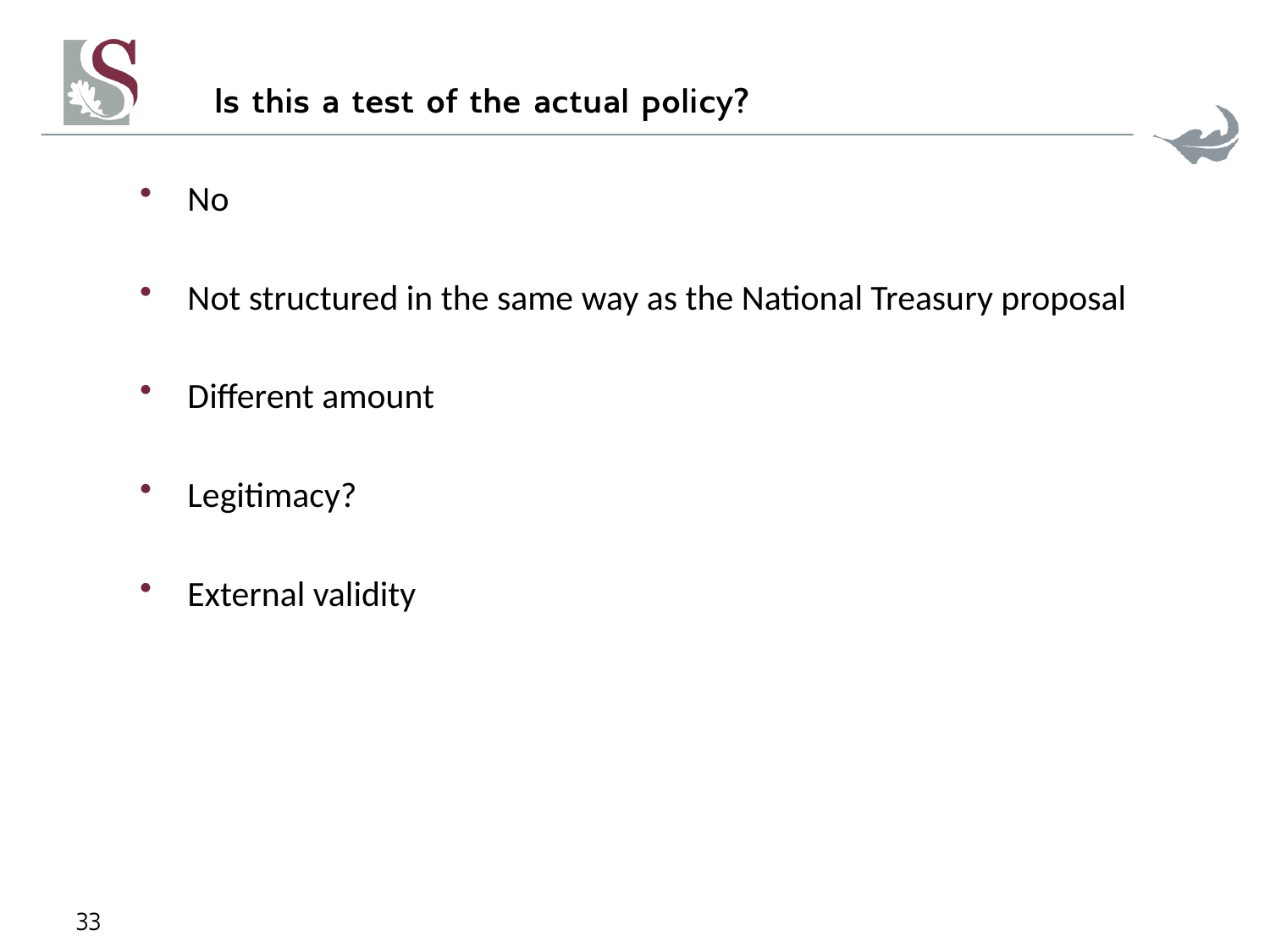

# Is this a test of the actual policy?
No

Not structured in the same way as the National Treasury proposal

Different amount

Legitimacy?

External validity

33